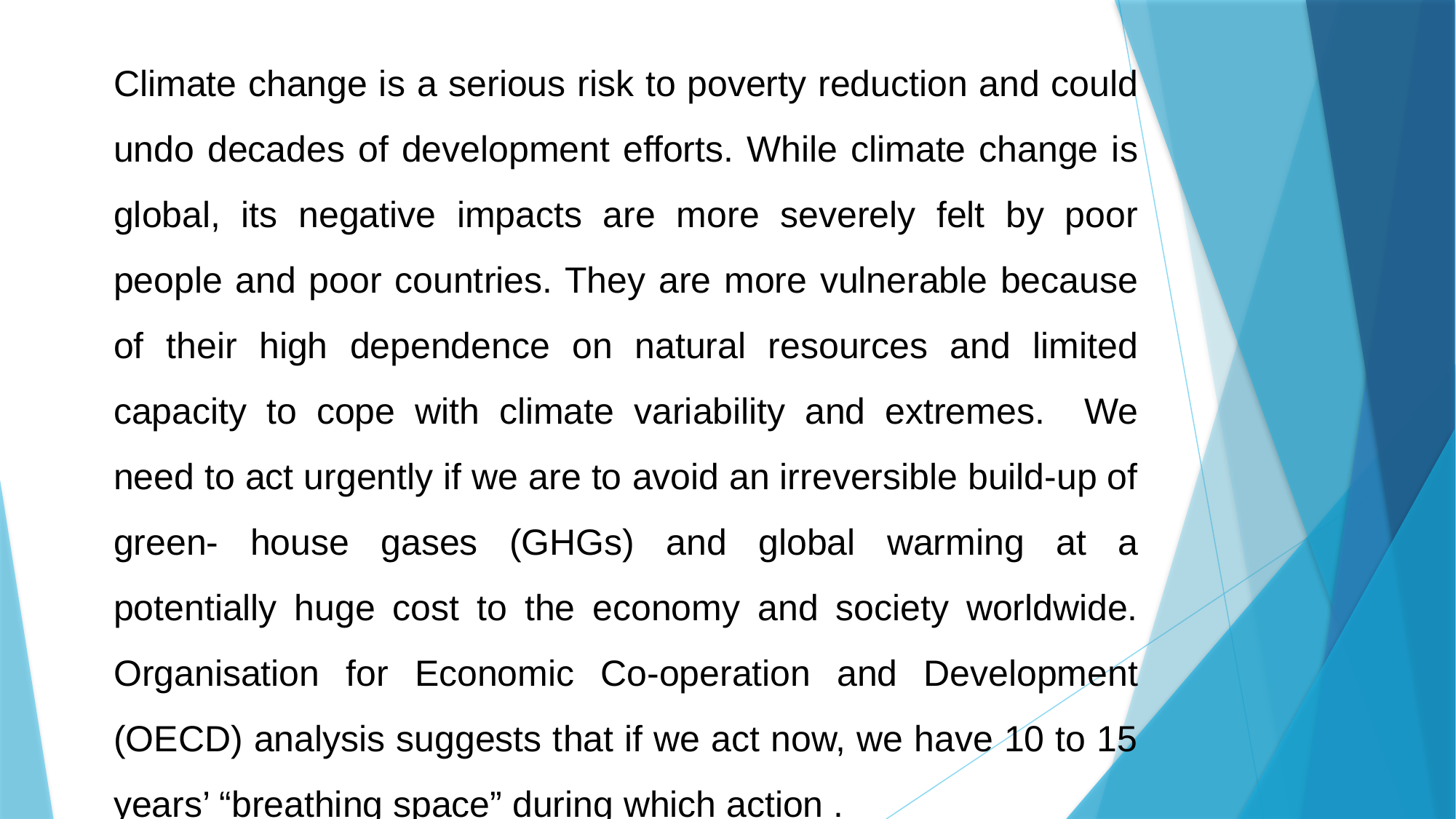

Climate change is a serious risk to poverty reduction and could undo decades of development efforts. While climate change is global, its negative impacts are more severely felt by poor people and poor countries. They are more vulnerable because of their high dependence on natural resources and limited capacity to cope with climate variability and extremes.  We need to act urgently if we are to avoid an irreversible build-up of green- house gases (GHGs) and global warming at a potentially huge cost to the economy and society worldwide. Organisation for Economic Co-operation and Development (OECD) analysis suggests that if we act now, we have 10 to 15 years’ “breathing space” during which action .